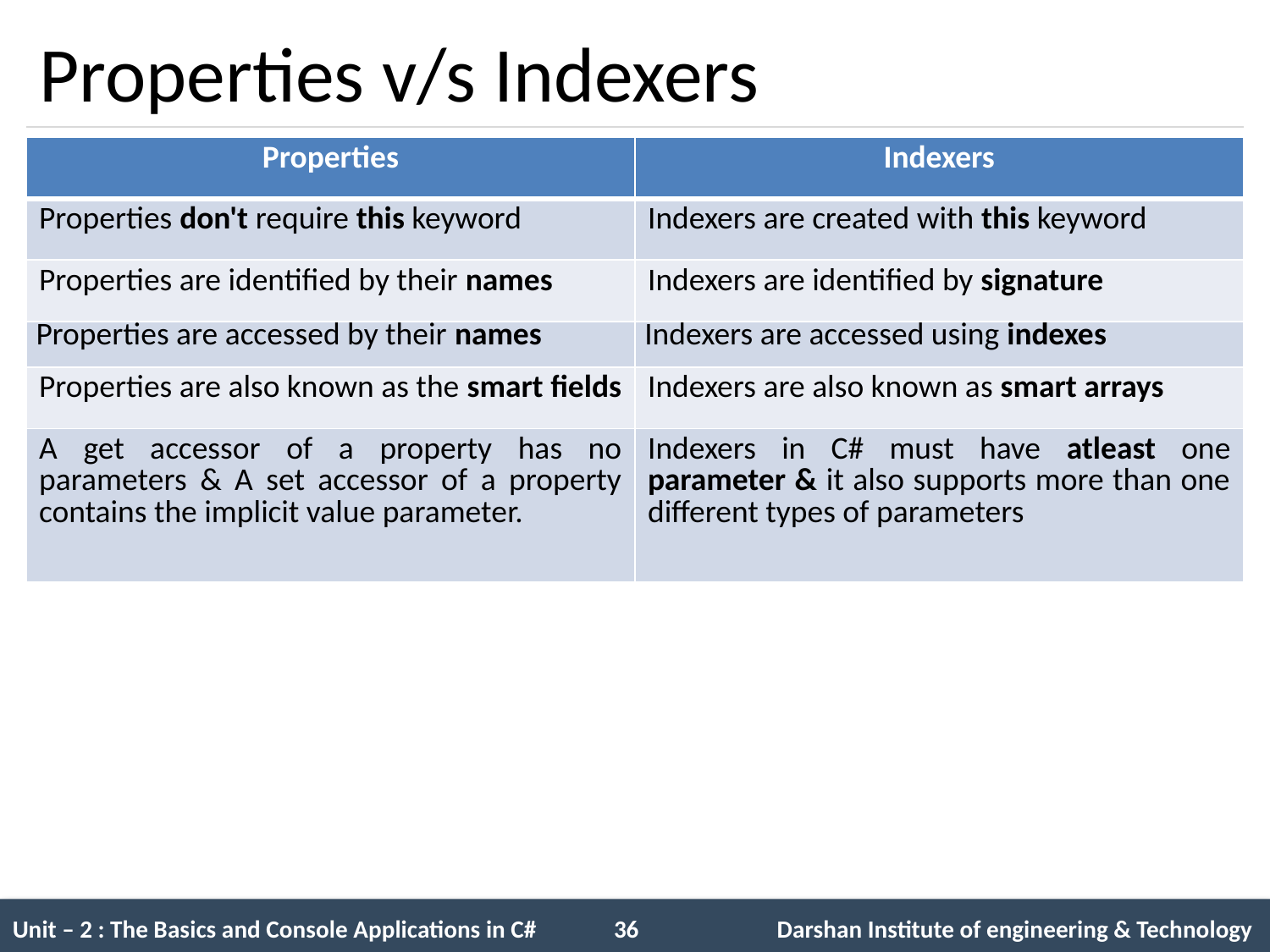

# Properties v/s Indexers
| Properties | Indexers |
| --- | --- |
| Properties don't require this keyword | Indexers are created with this keyword |
| Properties are identified by their names | Indexers are identified by signature |
| Properties are accessed by their names | Indexers are accessed using indexes |
| Properties are also known as the smart fields | Indexers are also known as smart arrays |
| A get accessor of a property has no parameters & A set accessor of a property contains the implicit value parameter. | Indexers in C# must have atleast one parameter & it also supports more than one different types of parameters |